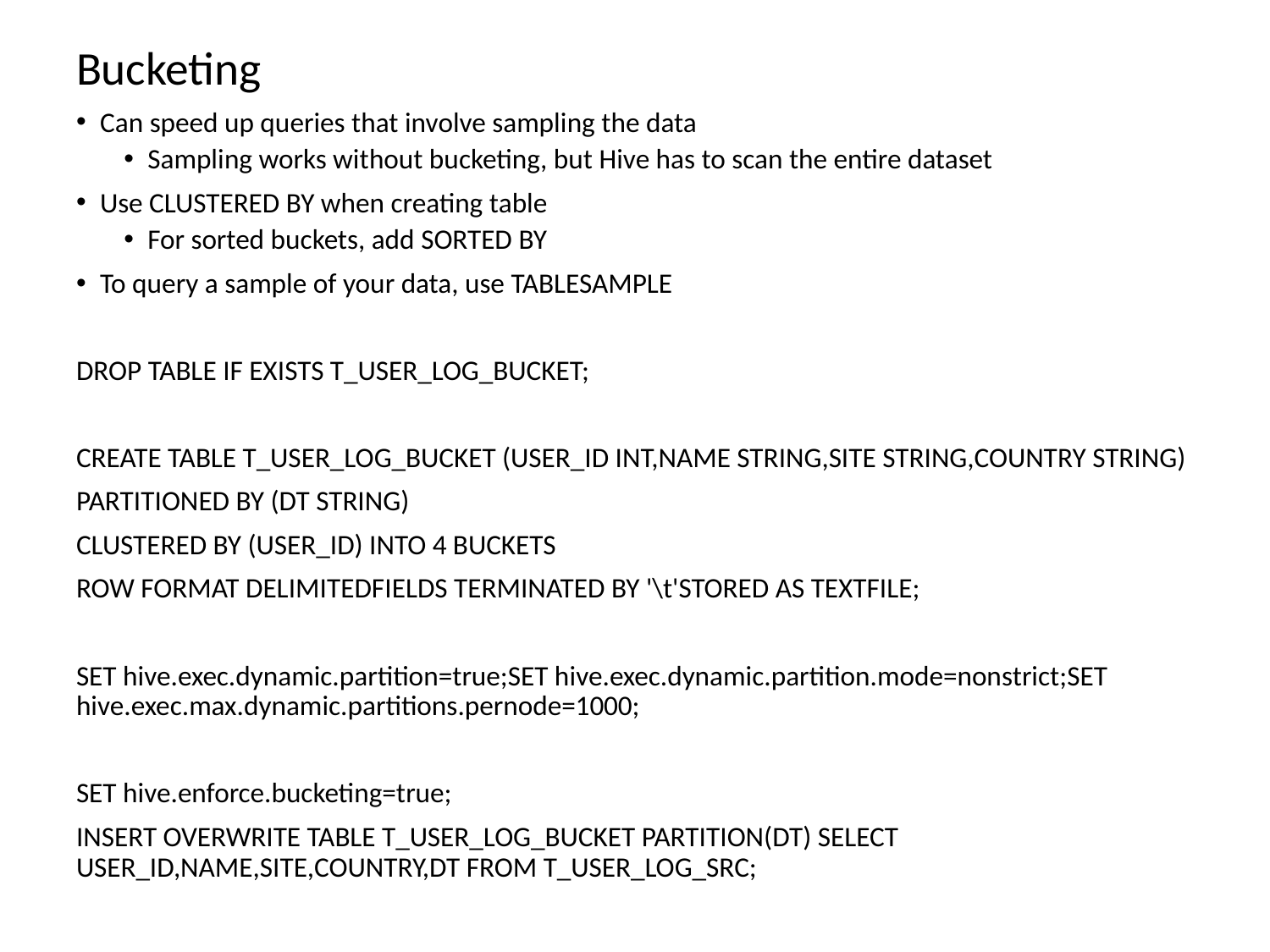

# Bucketing
Can speed up queries that involve sampling the data
Sampling works without bucketing, but Hive has to scan the entire dataset
Use CLUSTERED BY when creating table
For sorted buckets, add SORTED BY
To query a sample of your data, use TABLESAMPLE

DROP TABLE IF EXISTS T_USER_LOG_BUCKET;

CREATE TABLE T_USER_LOG_BUCKET (USER_ID INT,NAME STRING,SITE STRING,COUNTRY STRING)
PARTITIONED BY (DT STRING)
CLUSTERED BY (USER_ID) INTO 4 BUCKETS
ROW FORMAT DELIMITEDFIELDS TERMINATED BY '\t'STORED AS TEXTFILE;

SET hive.exec.dynamic.partition=true;SET hive.exec.dynamic.partition.mode=nonstrict;SET hive.exec.max.dynamic.partitions.pernode=1000;

SET hive.enforce.bucketing=true;
INSERT OVERWRITE TABLE T_USER_LOG_BUCKET PARTITION(DT) SELECT USER_ID,NAME,SITE,COUNTRY,DT FROM T_USER_LOG_SRC;